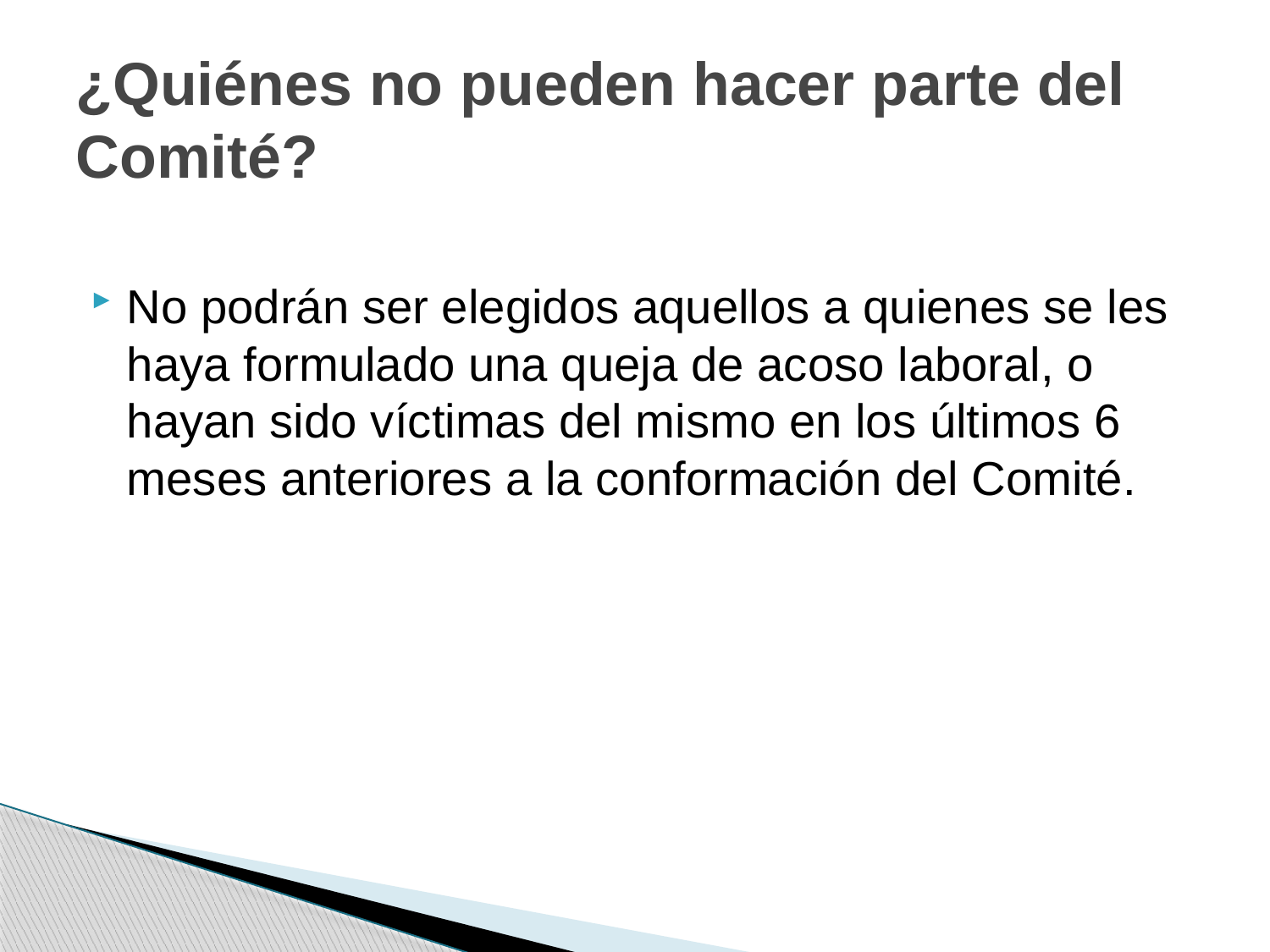

# ¿Quiénes no pueden hacer parte del Comité?

No podrán ser elegidos aquellos a quienes se les haya formulado una queja de acoso laboral, o hayan sido víctimas del mismo en los últimos 6 meses anteriores a la conformación del Comité.